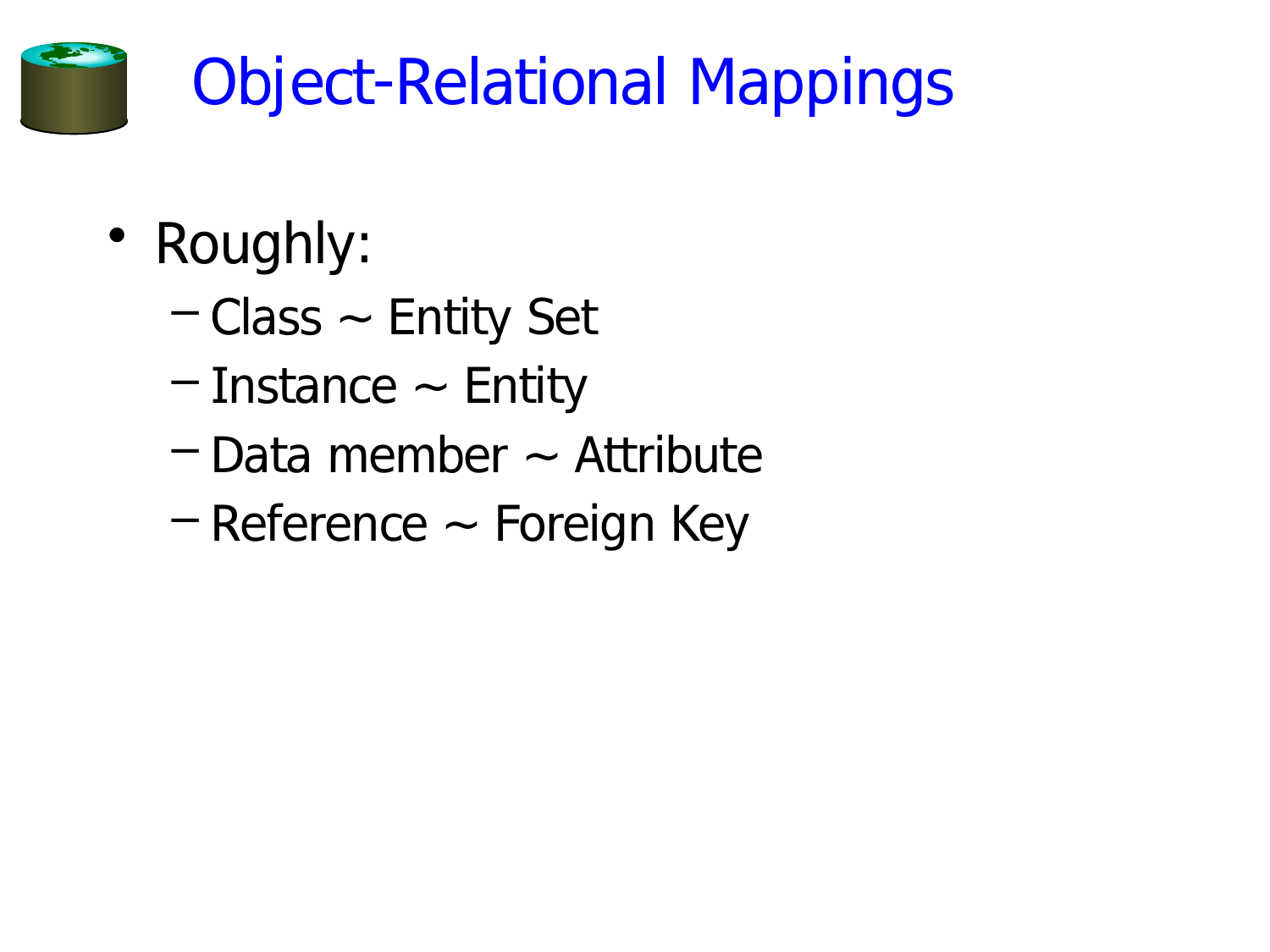

# Object-Relational Mappings
Roughly:
Class ~ Entity Set
Instance ~ Entity
Data member ~ Attribute
Reference ~ Foreign Key